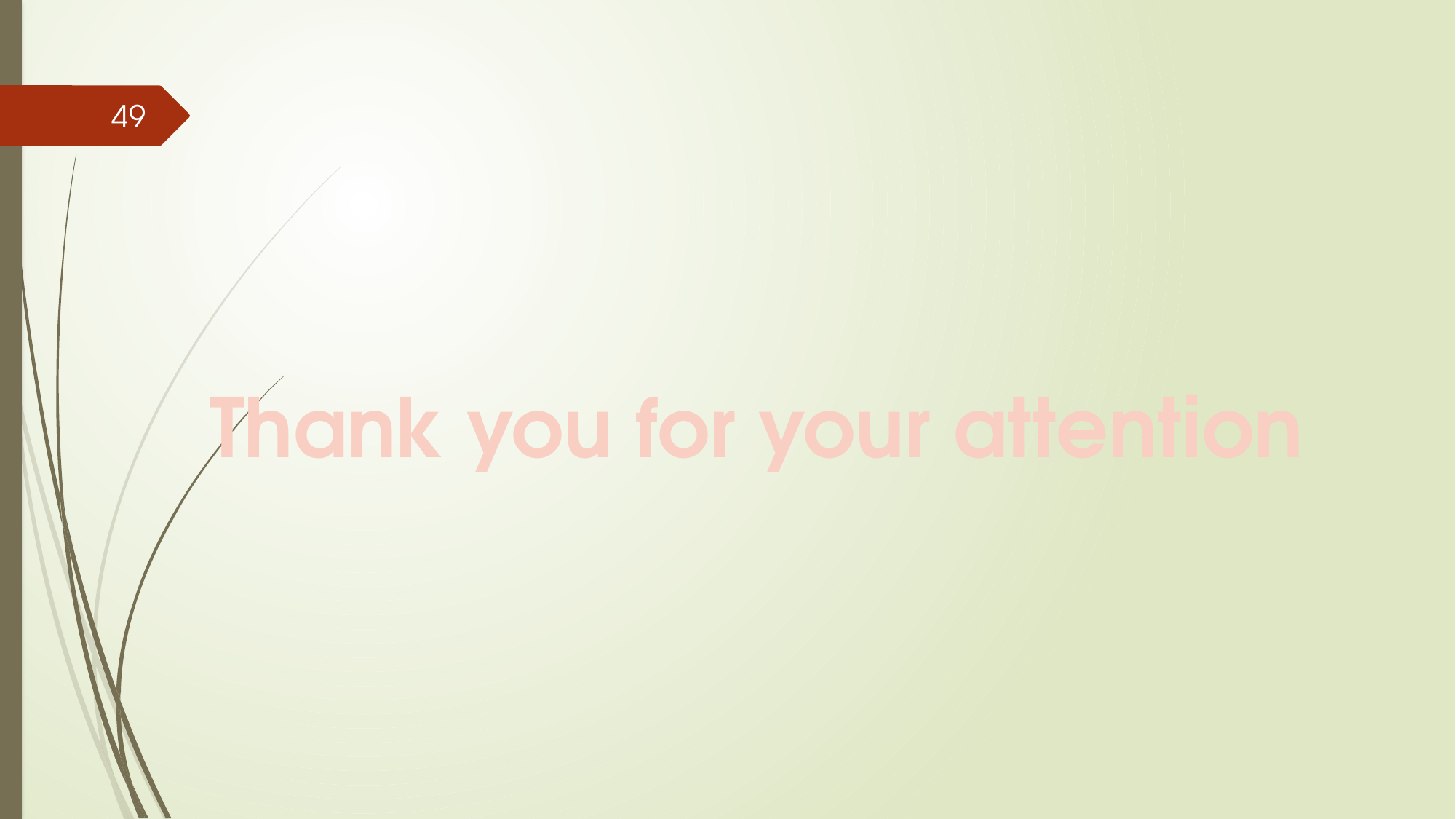

#
49

Thank you for your attention